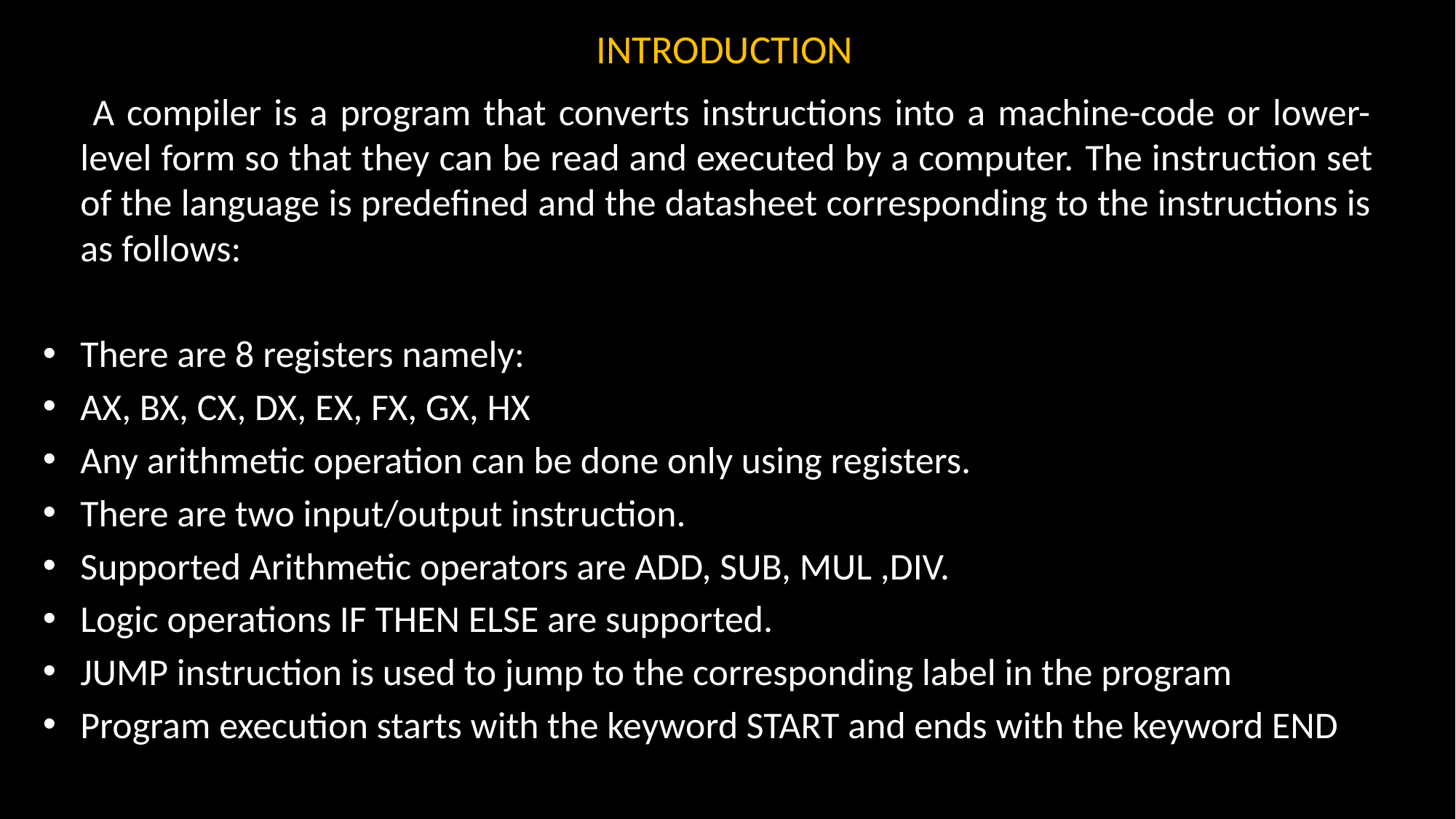

# INTRODUCTION
    A compiler is a program that converts instructions into a machine-code or lower-level form so that they can be read and executed by a computer. The instruction set of the language is predefined and the datasheet corresponding to the instructions is as follows:

There are 8 registers namely:
AX, BX, CX, DX, EX, FX, GX, HX
Any arithmetic operation can be done only using registers.
There are two input/output instruction.
Supported Arithmetic operators are ADD, SUB, MUL ,DIV.
Logic operations IF THEN ELSE are supported.
JUMP instruction is used to jump to the corresponding label in the program
Program execution starts with the keyword START and ends with the keyword END